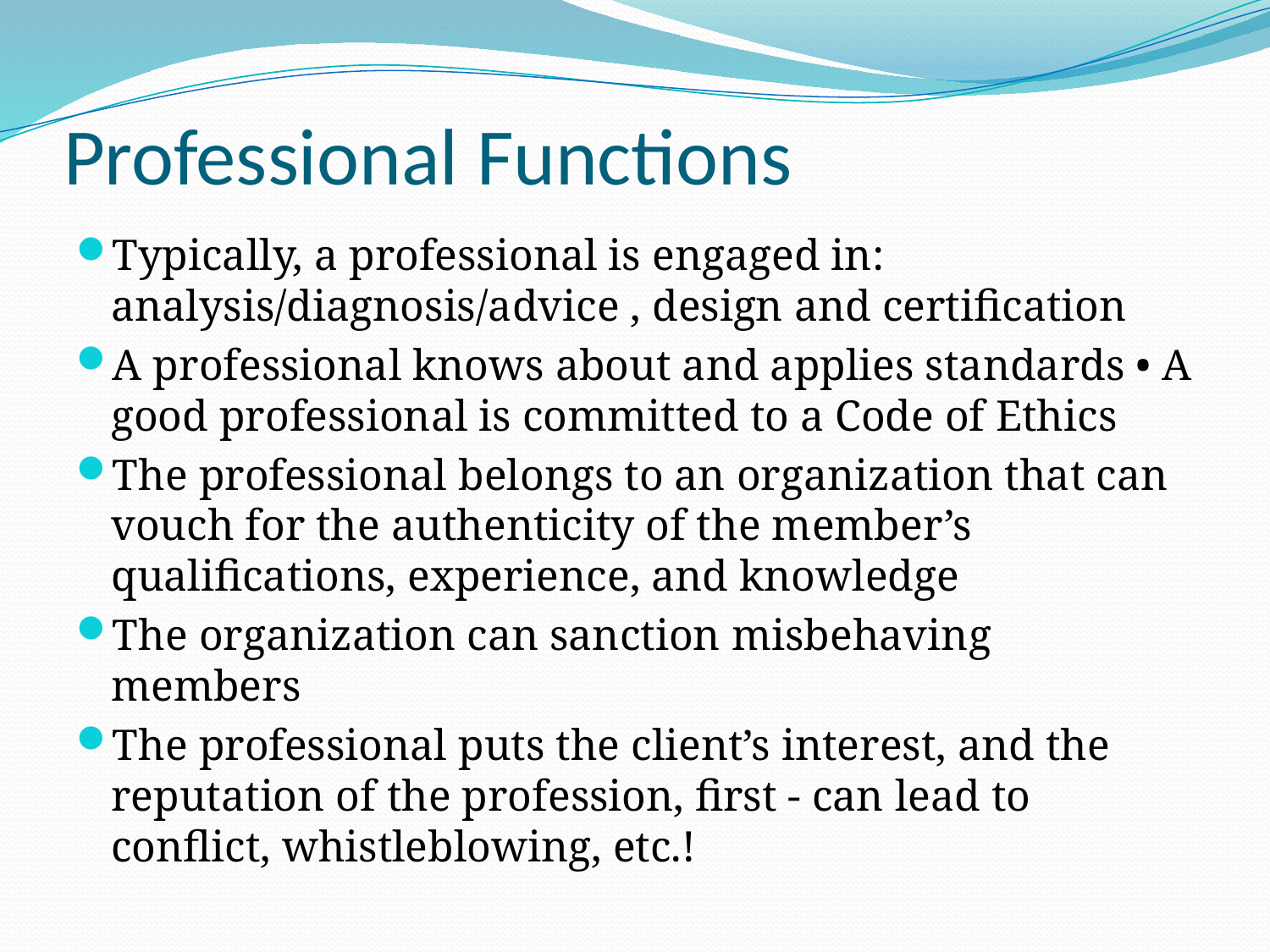

# Professional Functions
Typically, a professional is engaged in:  analysis/diagnosis/advice , design and certification
A professional knows about and applies standards • A good professional is committed to a Code of Ethics
The professional belongs to an organization that can vouch for the authenticity of the member’s qualifications, experience, and knowledge
The organization can sanction misbehaving members
The professional puts the client’s interest, and the reputation of the profession, first - can lead to conflict, whistleblowing, etc.!